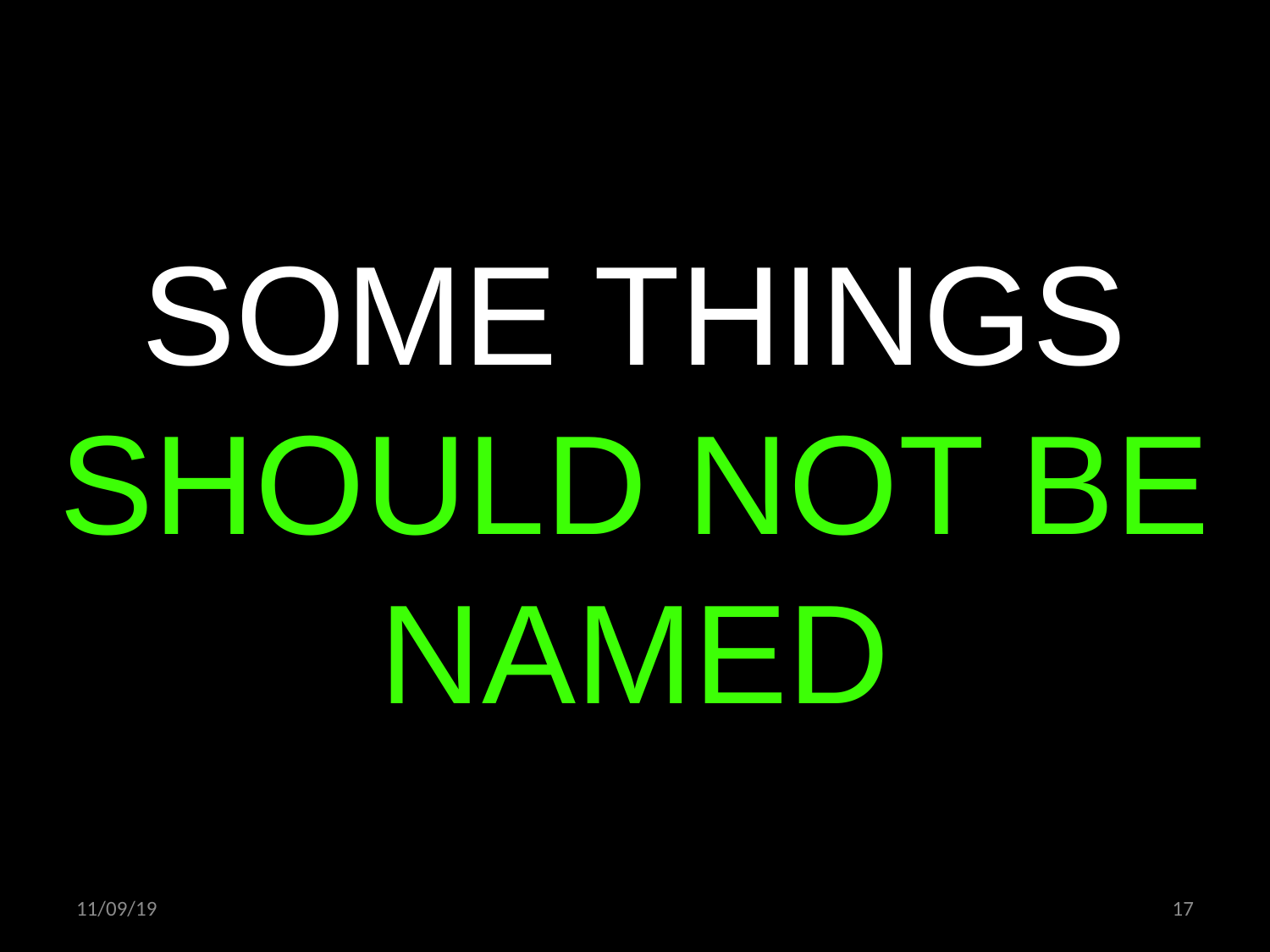

SOME THINGS SHOULD NOT BE NAMED
11/09/19
17